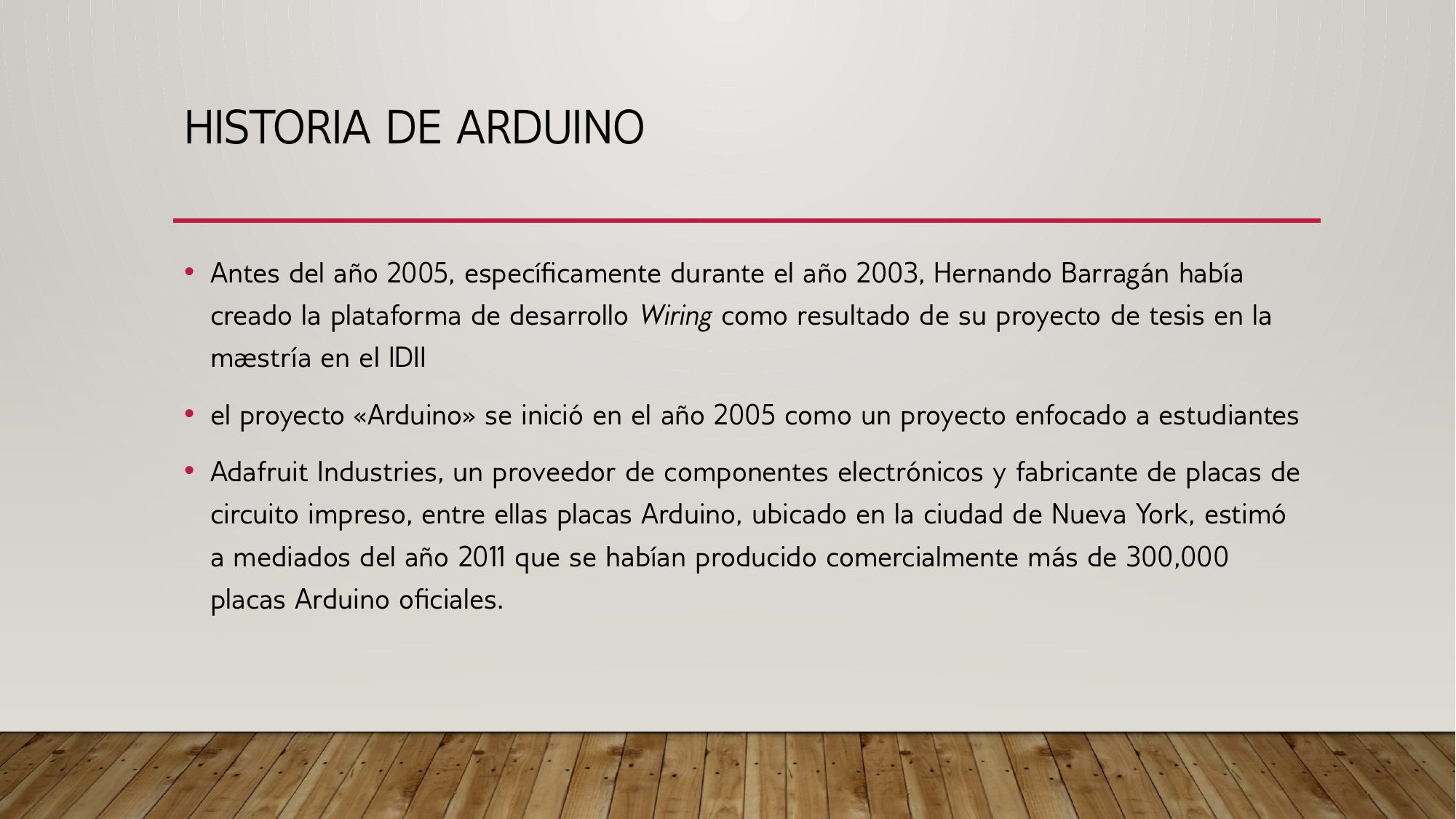

# HISTORIA DE ARDUINO
Antes del año 2005, específicamente durante el año 2003, Hernando Barragán había creado la plataforma de desarrollo Wiring como resultado de su proyecto de tesis en la maestría en el IDII
el proyecto «Arduino» se inició en el año 2005 como un proyecto enfocado a estudiantes
Adafruit Industries, un proveedor de componentes electrónicos y fabricante de placas de circuito impreso, entre ellas placas Arduino, ubicado en la ciudad de Nueva York, estimó a mediados del año 2011 que se habían producido comercialmente más de 300,000 placas Arduino oficiales.